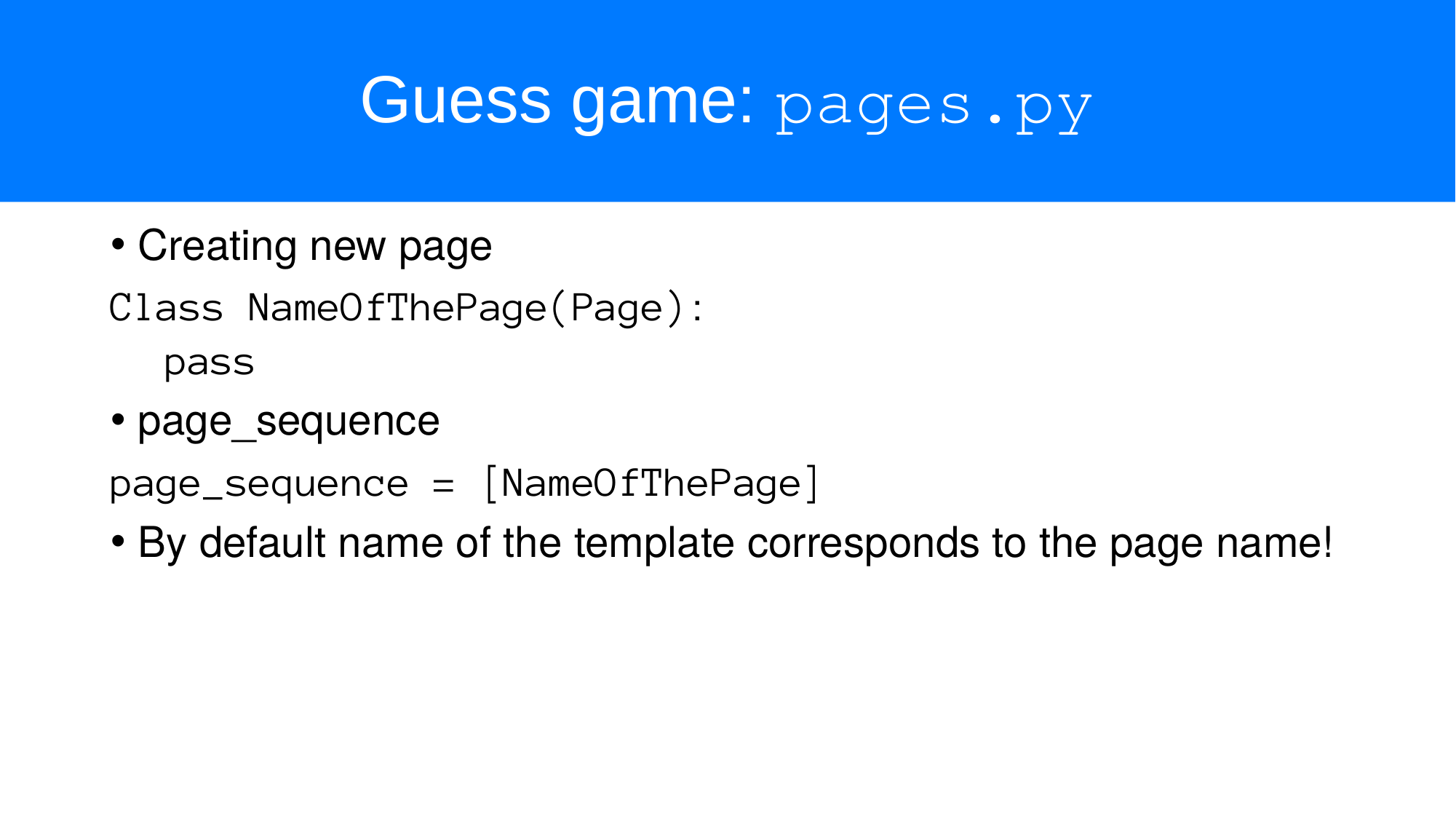

# Guess game: pages.py
Creating new page
Class NameOfThePage(Page):
pass
page_sequence
page_sequence = [NameOfThePage]
By default name of the template corresponds to the page name!